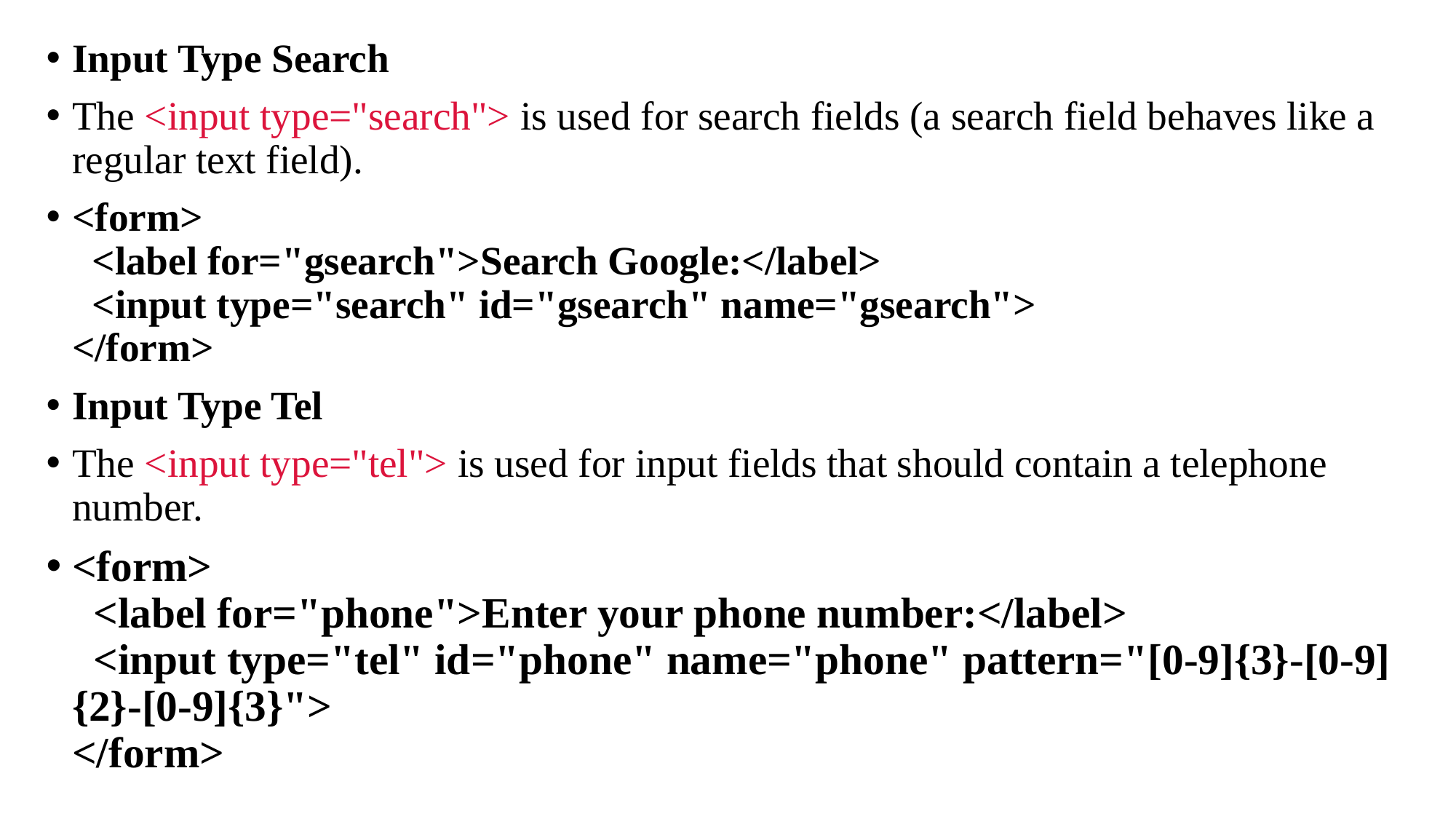

Input Type Search
The <input type="search"> is used for search fields (a search field behaves like a regular text field).
<form>
  <label for="gsearch">Search Google:</label>
  <input type="search" id="gsearch" name="gsearch">
</form>
Input Type Tel
The <input type="tel"> is used for input fields that should contain a telephone number.
<form>
  <label for="phone">Enter your phone number:</label>
  <input type="tel" id="phone" name="phone" pattern="[0-9]{3}-[0-9]{2}-[0-9]{3}">
</form>